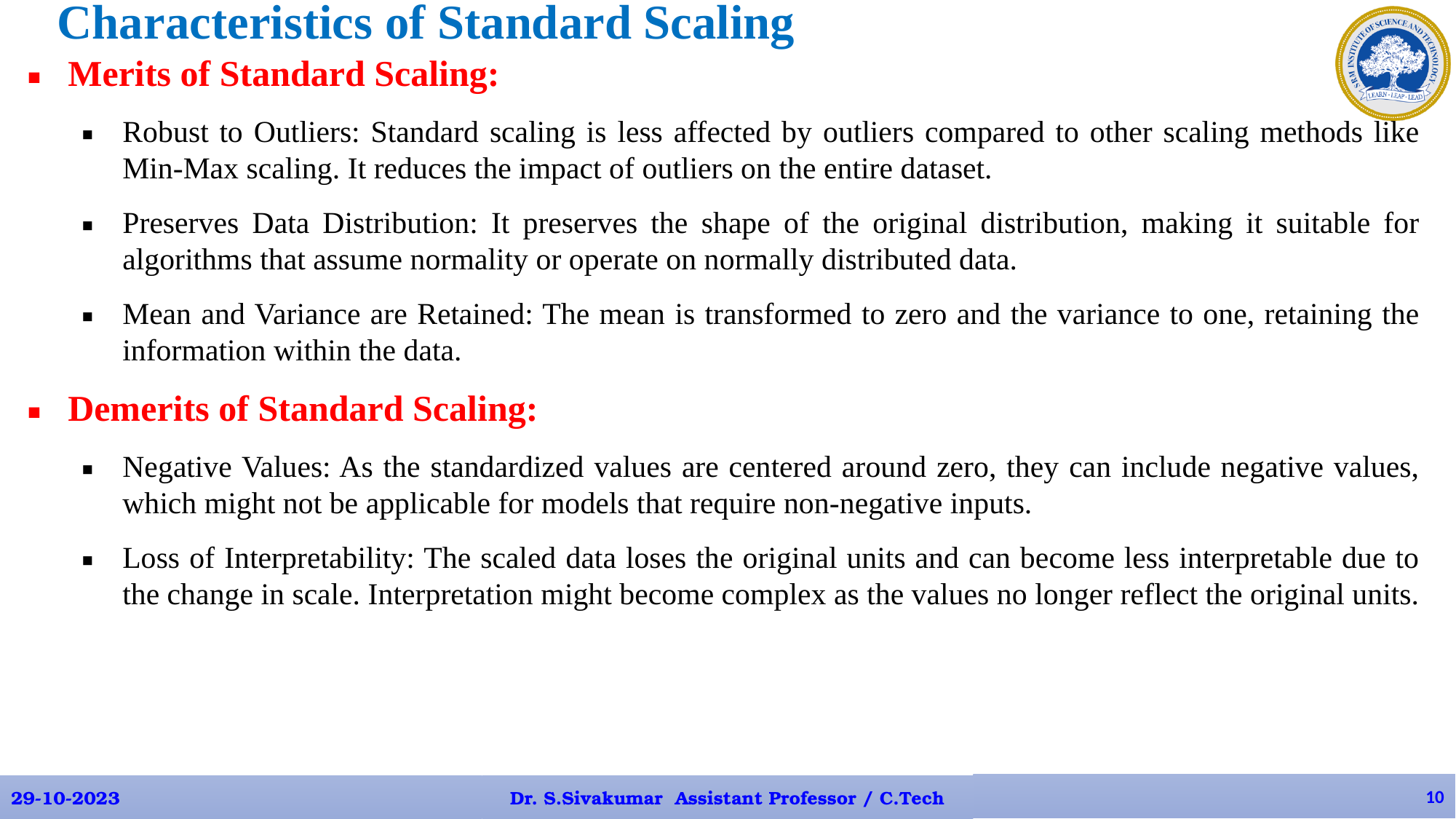

Characteristics of Standard Scaling
Merits of Standard Scaling:
Robust to Outliers: Standard scaling is less affected by outliers compared to other scaling methods like Min-Max scaling. It reduces the impact of outliers on the entire dataset.
Preserves Data Distribution: It preserves the shape of the original distribution, making it suitable for algorithms that assume normality or operate on normally distributed data.
Mean and Variance are Retained: The mean is transformed to zero and the variance to one, retaining the information within the data.
Demerits of Standard Scaling:
Negative Values: As the standardized values are centered around zero, they can include negative values, which might not be applicable for models that require non-negative inputs.
Loss of Interpretability: The scaled data loses the original units and can become less interpretable due to the change in scale. Interpretation might become complex as the values no longer reflect the original units.
10
29-10-2023
Dr. S.Sivakumar  Assistant Professor / C.Tech